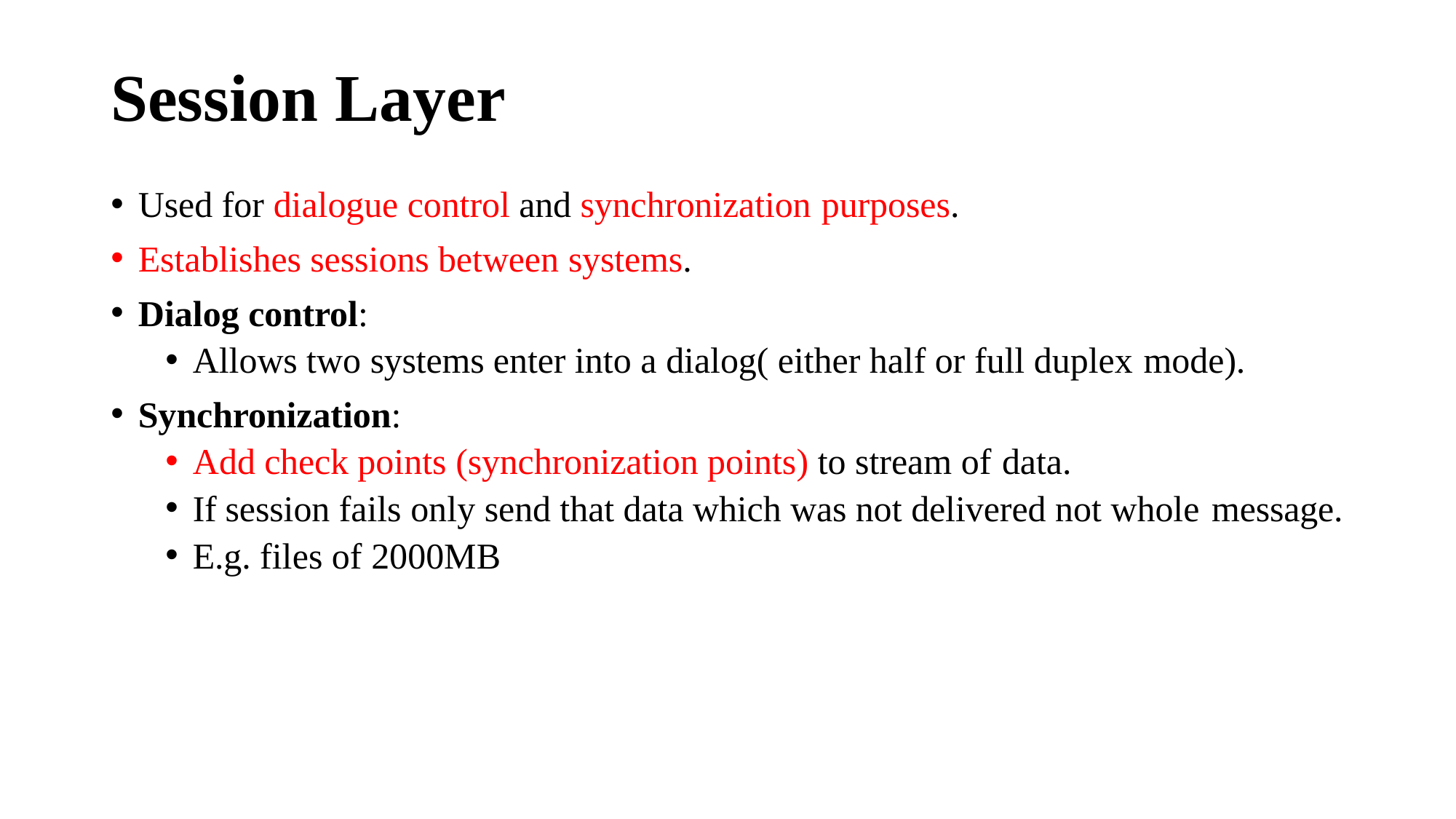

# Session Layer
Used for dialogue control and synchronization purposes.
Establishes sessions between systems.
Dialog control:
Allows two systems enter into a dialog( either half or full duplex mode).
Synchronization:
Add check points (synchronization points) to stream of data.
If session fails only send that data which was not delivered not whole message.
E.g. files of 2000MB